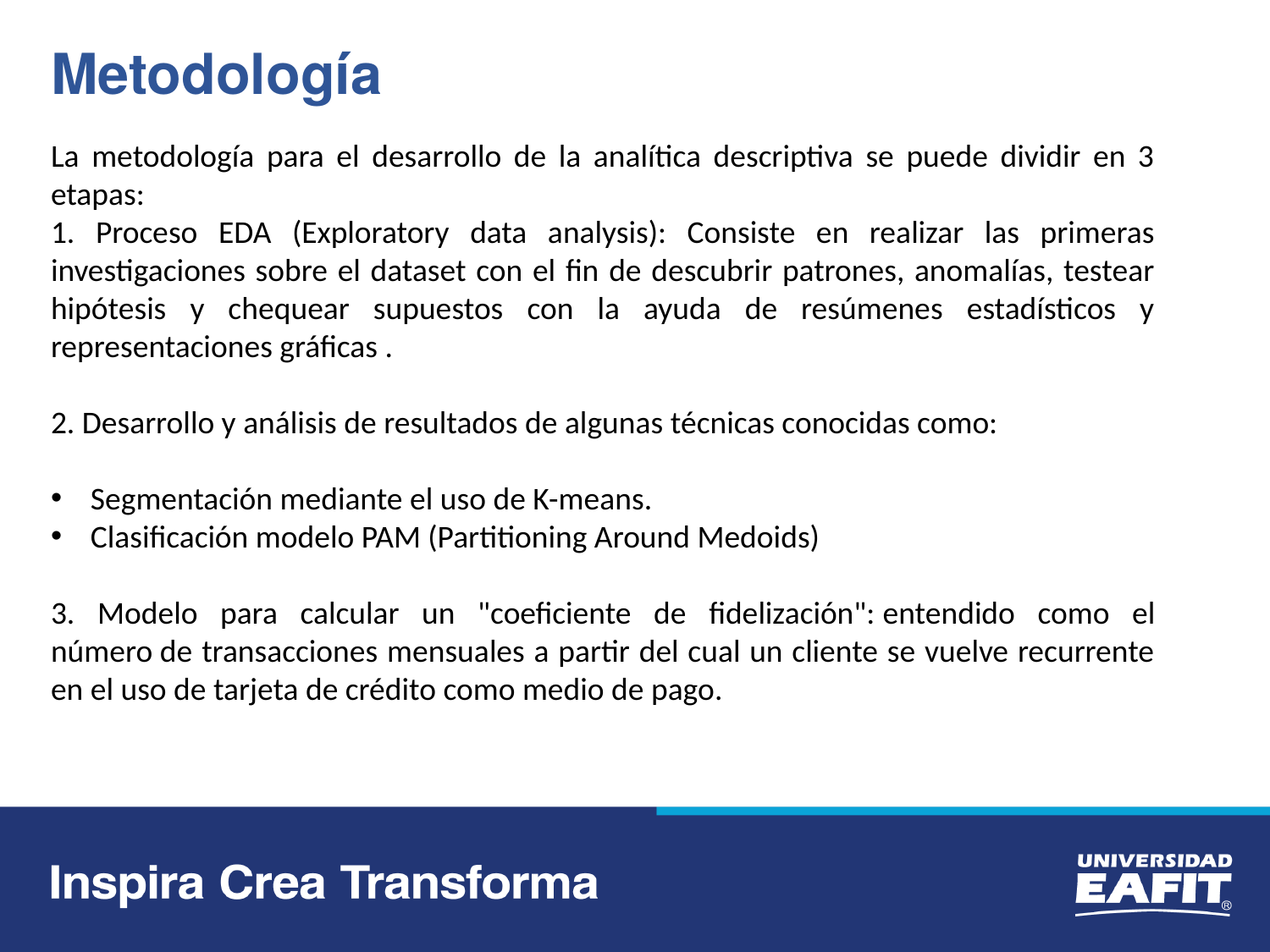

Metodología
La metodología para el desarrollo de la analítica descriptiva se puede dividir en 3 etapas:
1. Proceso EDA (Exploratory data analysis): Consiste en realizar las primeras investigaciones sobre el dataset con el fin de descubrir patrones, anomalías, testear hipótesis y chequear supuestos con la ayuda de resúmenes estadísticos y representaciones gráficas .

2. Desarrollo y análisis de resultados de algunas técnicas conocidas como:

Segmentación mediante el uso de K-means.
Clasificación modelo PAM (Partitioning Around Medoids)

3. Modelo para calcular un "coeficiente de fidelización": entendido como el número de transacciones mensuales a partir del cual un cliente se vuelve recurrente en el uso de tarjeta de crédito como medio de pago.